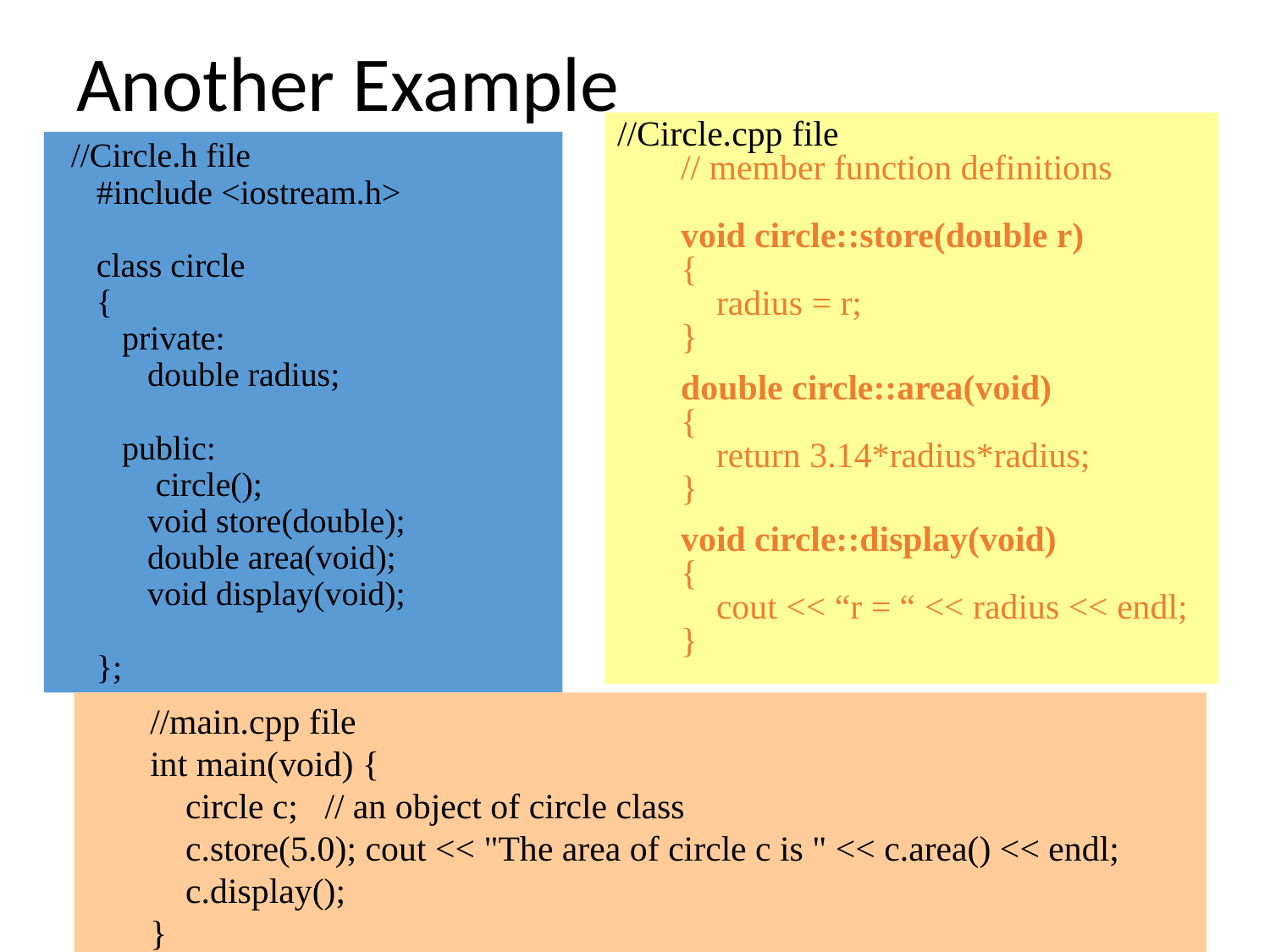

# Another Example
//Circle.cpp file
// member function definitions

void circle::store(double r)
{
    radius = r;
}

double circle::area(void)
{
    return 3.14*radius*radius;
}

void circle::display(void)
{
    cout << “r = “ << radius << endl;
}
//Circle.h file
   #include <iostream.h>

   class circle
   {
	  private:
	     double radius;

	  public:
          circle();
	     void store(double);
	     double area(void);
	     void display(void);

   };
//main.cpp file
int main(void) {
    circle c;   // an object of circle class
    c.store(5.0); cout << "The area of circle c is " << c.area() << endl;
    c.display();
}